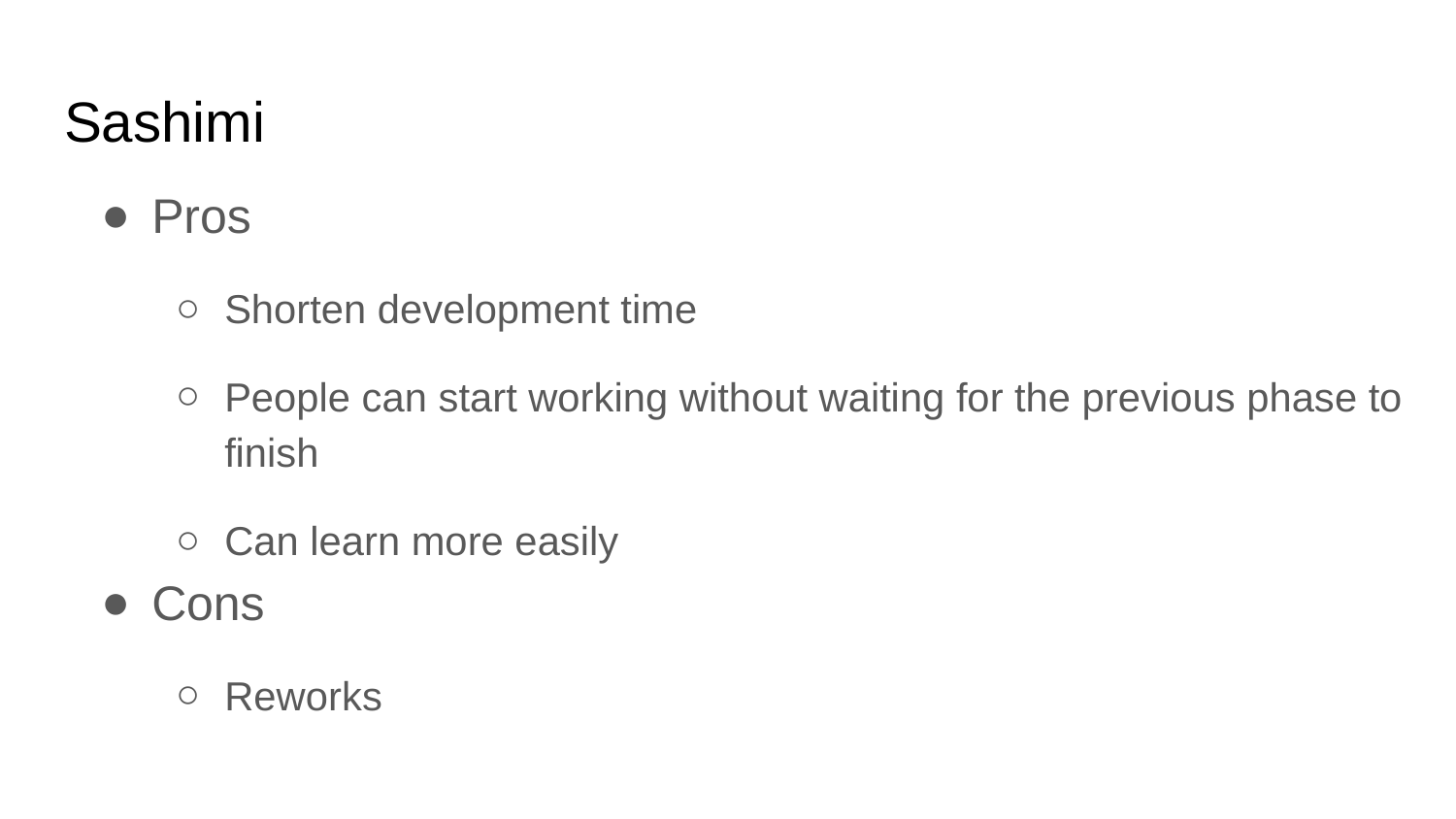

# Sashimi
Pros
Shorten development time
People can start working without waiting for the previous phase to finish
Can learn more easily
Cons
Reworks